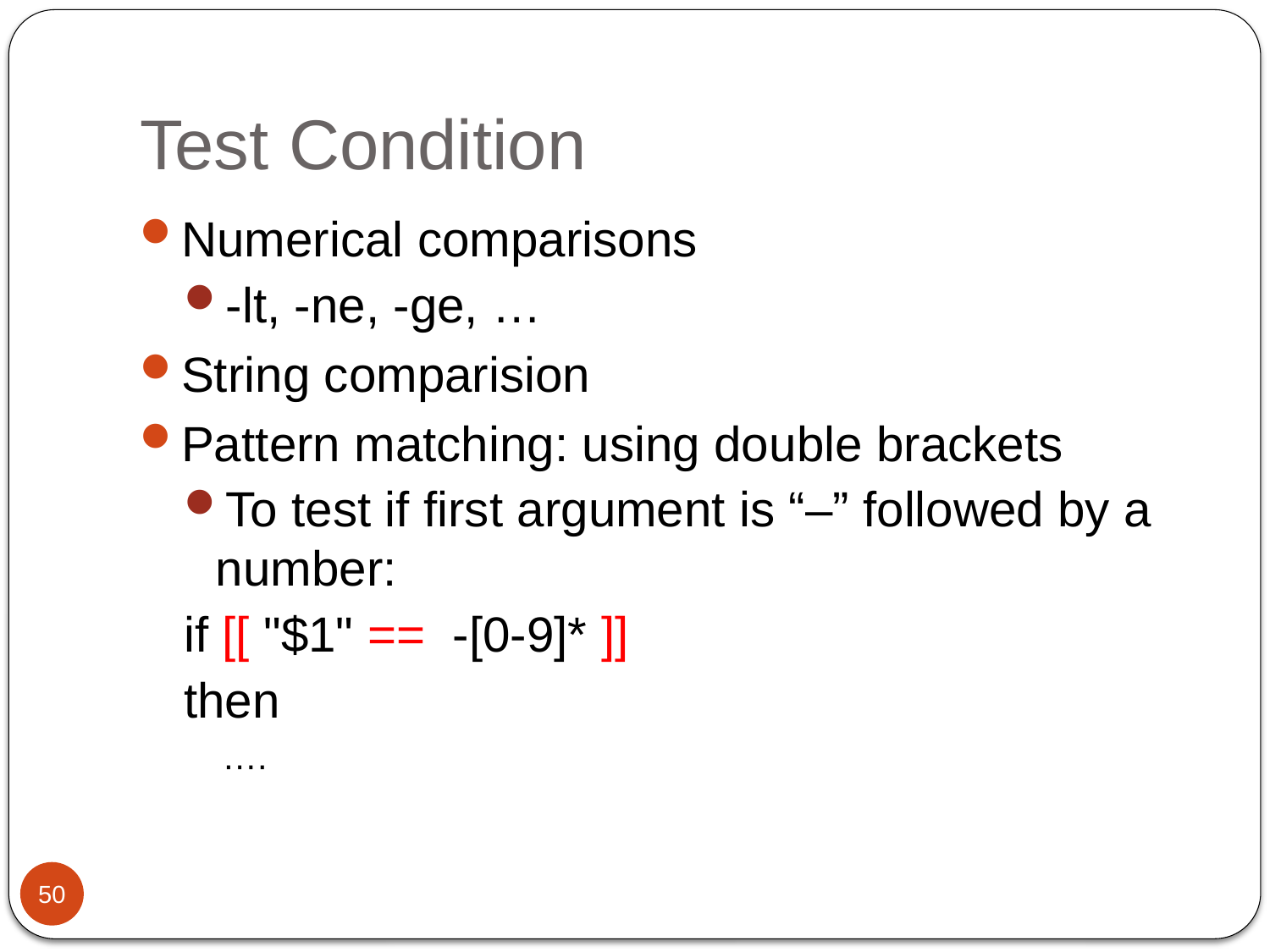

# Test Condition
Numerical comparisons
-lt, -ne, -ge, …
String comparision
Pattern matching: using double brackets
To test if first argument is “–” followed by a number:
if [[ "$1" ==  -[0-9]* ]]
then
….
50